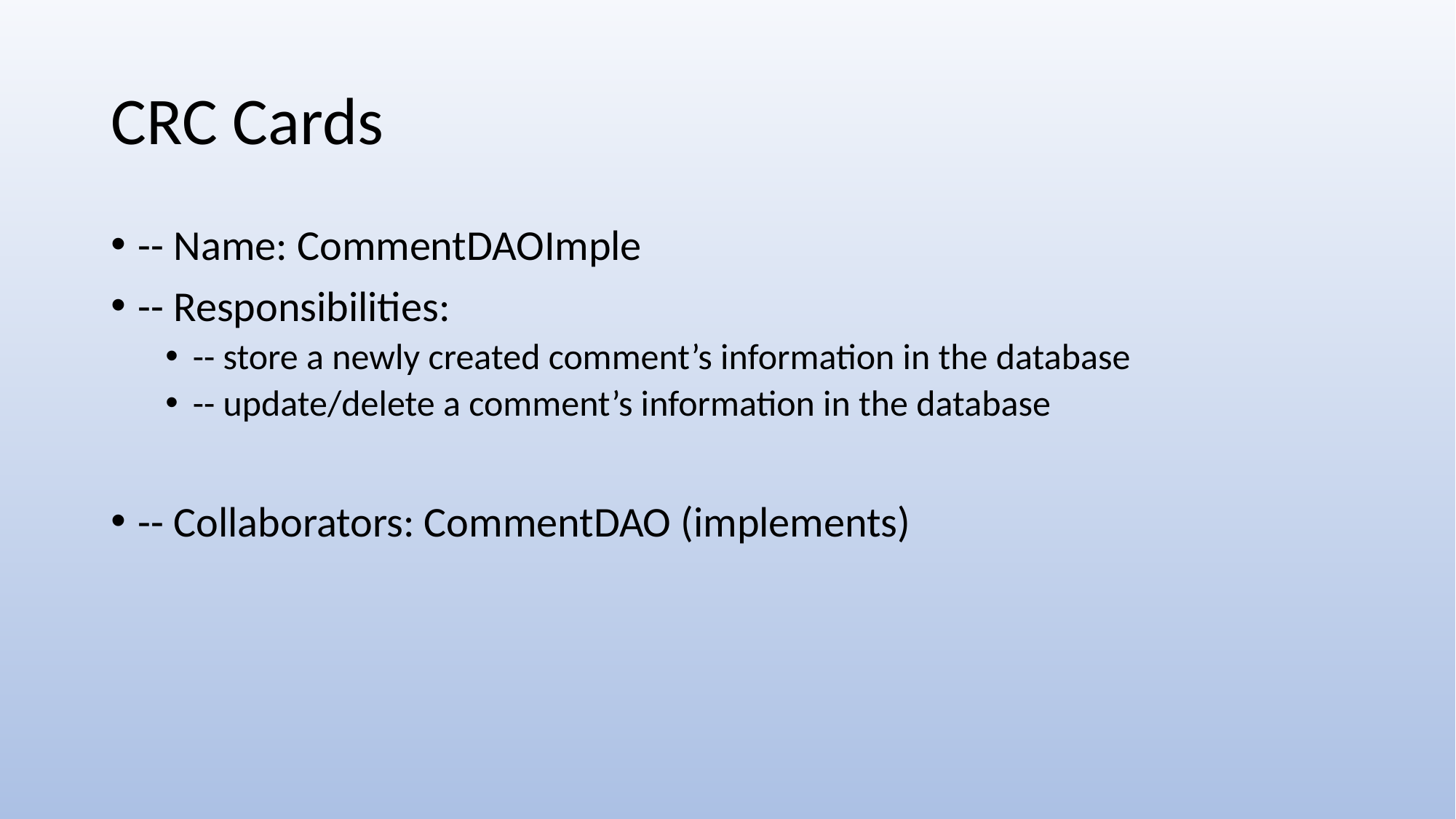

# CRC Cards
-- Name: CommentDAOImple
-- Responsibilities:
-- store a newly created comment’s information in the database
-- update/delete a comment’s information in the database

-- Collaborators: CommentDAO (implements)